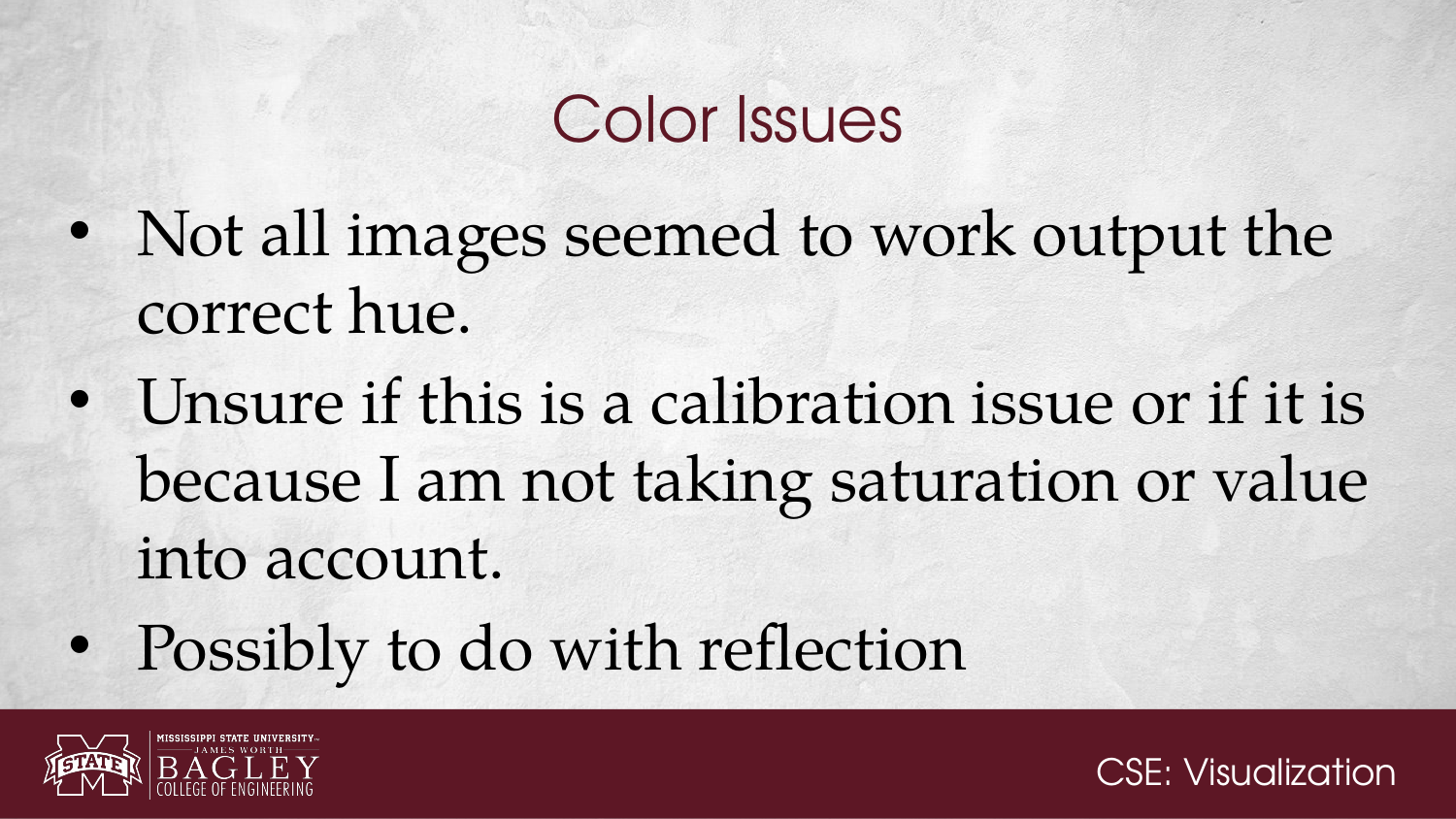

# Color Issues
Not all images seemed to work output the correct hue.
Unsure if this is a calibration issue or if it is because I am not taking saturation or value into account.
Possibly to do with reflection